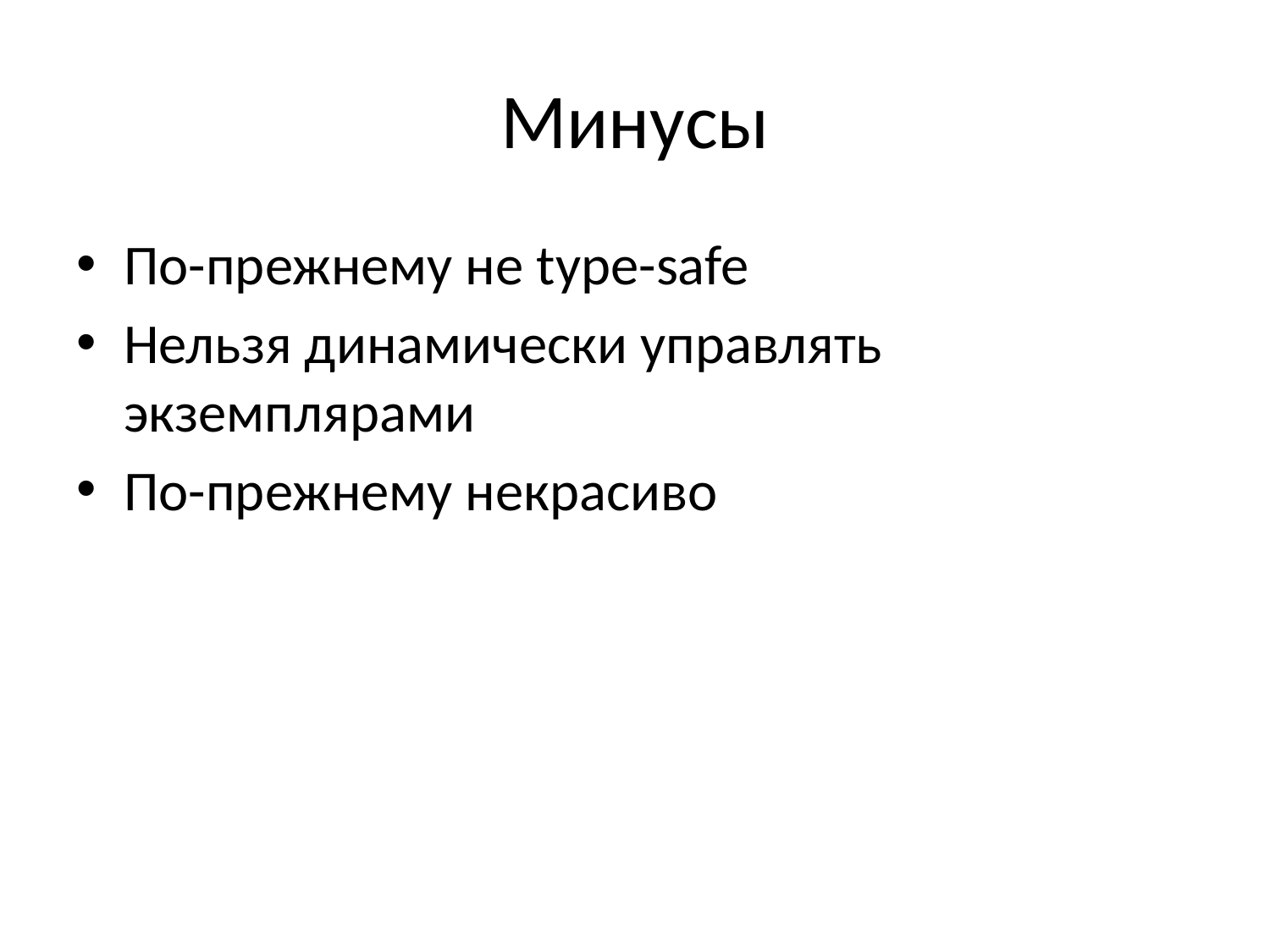

# Минусы
По-прежнему не type-safe
Нельзя динамически управлять экземплярами
По-прежнему некрасиво